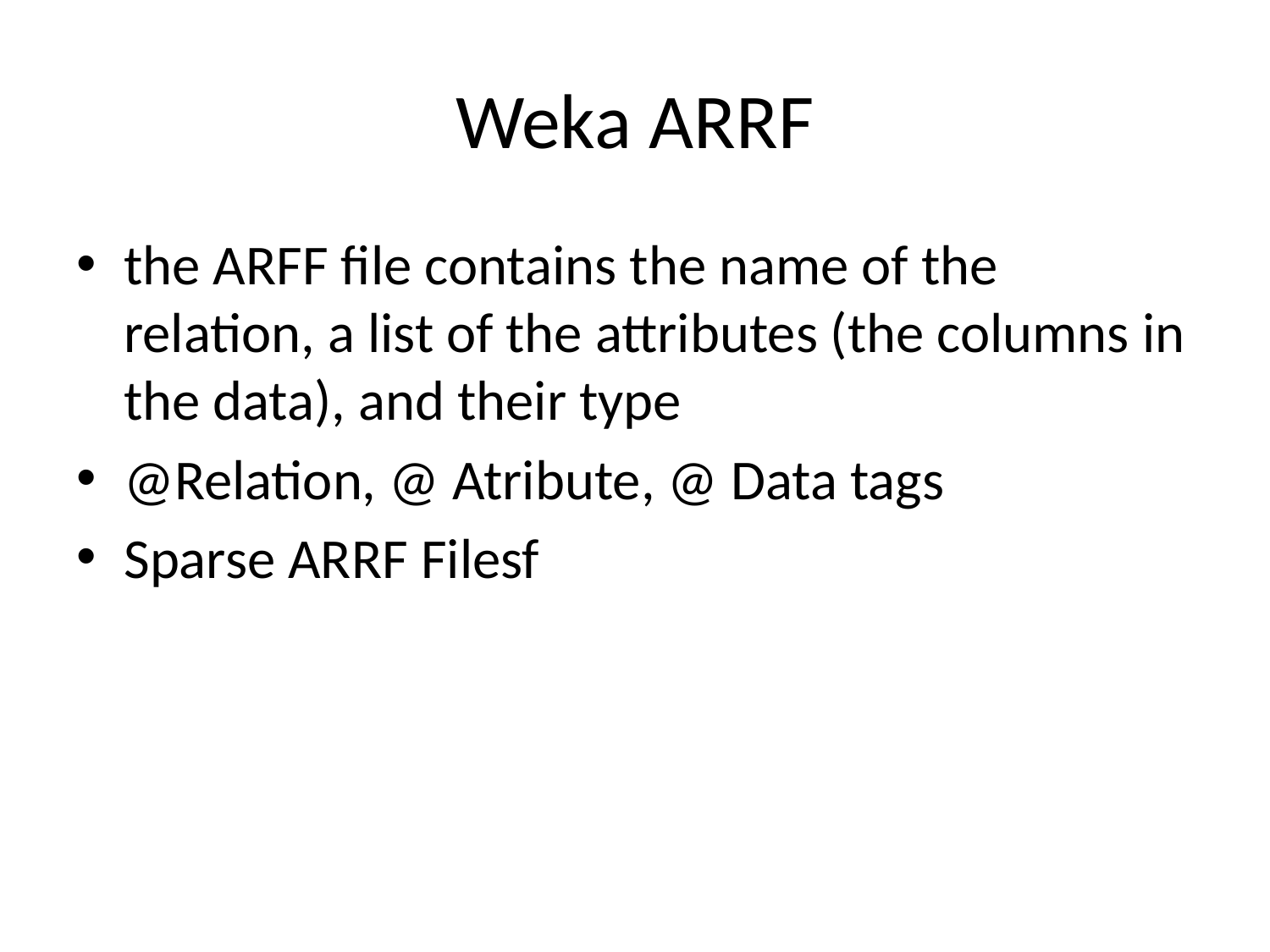

# Weka ARRF
the ARFF file contains the name of the relation, a list of the attributes (the columns in the data), and their type
@Relation, @ Atribute, @ Data tags
Sparse ARRF Filesf